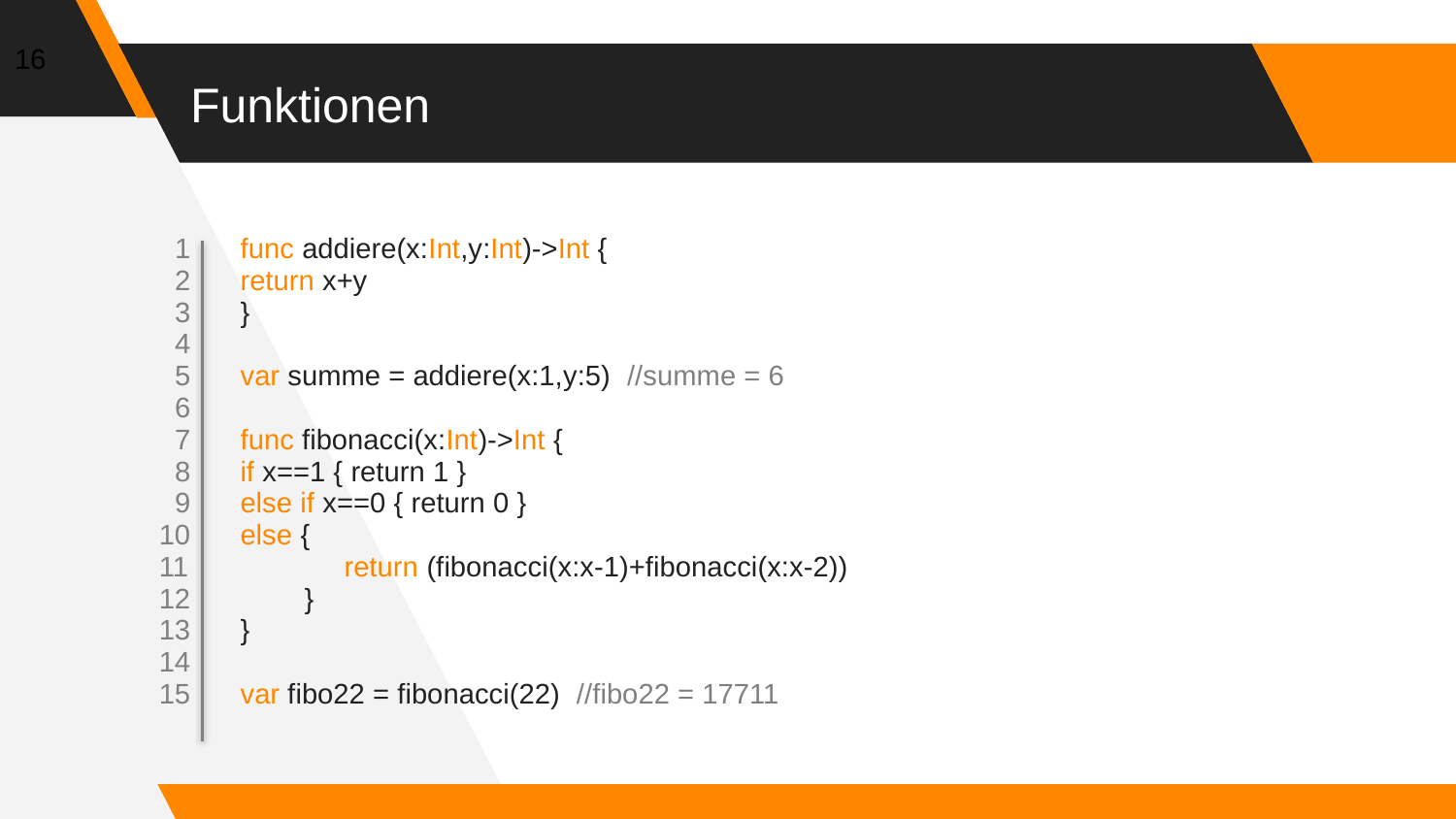

16
# Funktionen
| 1 2 3 4 5 6 7 8 9 10 11 12 13 14 15 | func addiere(x:Int,y:Int)->Int { return x+y } var summe = addiere(x:1,y:5) //summe = 6 func fibonacci(x:Int)->Int { if x==1 { return 1 } else if x==0 { return 0 } else { return (fibonacci(x:x-1)+fibonacci(x:x-2)) } } var fibo22 = fibonacci(22) //fibo22 = 17711 |
| --- | --- |